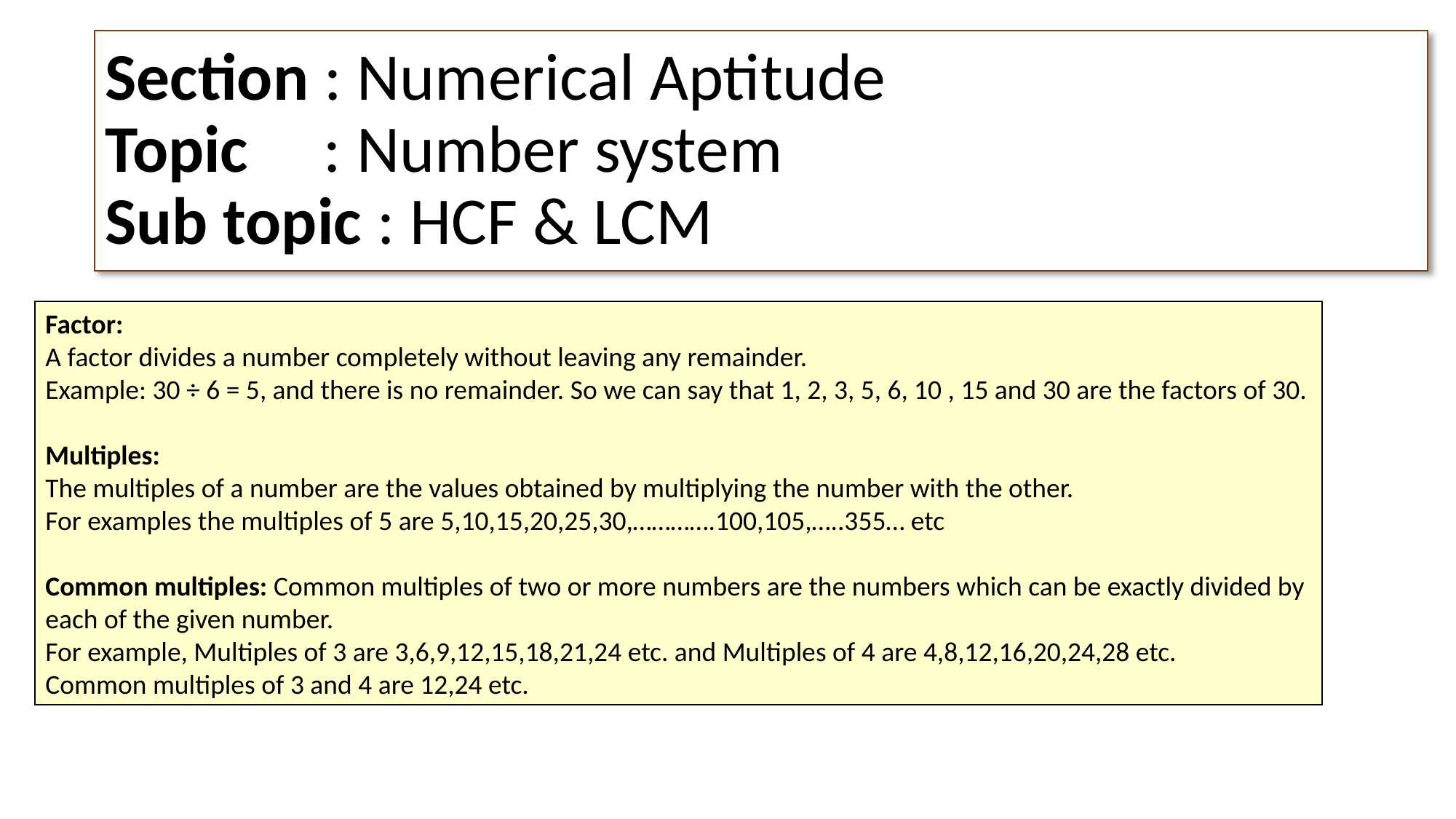

# Section : Numerical Aptitude Topic     : Number system Sub topic : HCF & LCM
Factor:
A factor divides a number completely without leaving any remainder.
Example: 30 ÷ 6 = 5, and there is no remainder. So we can say that 1, 2, 3, 5, 6, 10 , 15 and 30 are the factors of 30.

Multiples:
The multiples of a number are the values obtained by multiplying the number with the other.
For examples the multiples of 5 are 5,10,15,20,25,30,………….100,105,…..355… etc

Common multiples: Common multiples of two or more numbers are the numbers which can be exactly divided by each of the given number.
For example, Multiples of 3 are 3,6,9,12,15,18,21,24 etc. and Multiples of 4 are 4,8,12,16,20,24,28 etc.
Common multiples of 3 and 4 are 12,24 etc.